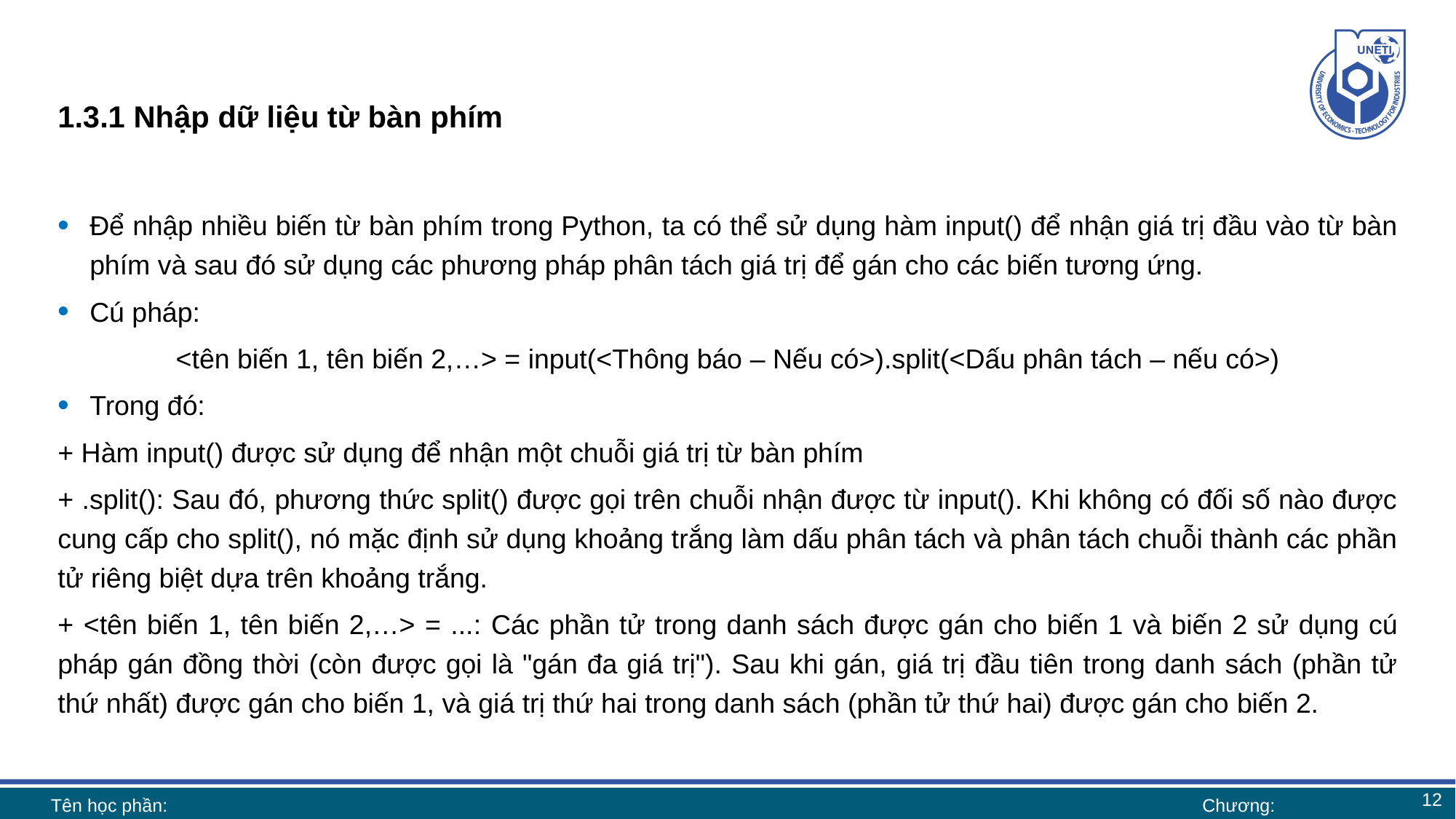

# 1.3.1 Nhập dữ liệu từ bàn phím
Để nhập nhiều biến từ bàn phím trong Python, ta có thể sử dụng hàm input() để nhận giá trị đầu vào từ bàn phím và sau đó sử dụng các phương pháp phân tách giá trị để gán cho các biến tương ứng.
Cú pháp:
<tên biến 1, tên biến 2,…> = input(<Thông báo – Nếu có>).split(<Dấu phân tách – nếu có>)
Trong đó:
+ Hàm input() được sử dụng để nhận một chuỗi giá trị từ bàn phím
+ .split(): Sau đó, phương thức split() được gọi trên chuỗi nhận được từ input(). Khi không có đối số nào được cung cấp cho split(), nó mặc định sử dụng khoảng trắng làm dấu phân tách và phân tách chuỗi thành các phần tử riêng biệt dựa trên khoảng trắng.
+ <tên biến 1, tên biến 2,…> = ...: Các phần tử trong danh sách được gán cho biến 1 và biến 2 sử dụng cú pháp gán đồng thời (còn được gọi là "gán đa giá trị"). Sau khi gán, giá trị đầu tiên trong danh sách (phần tử thứ nhất) được gán cho biến 1, và giá trị thứ hai trong danh sách (phần tử thứ hai) được gán cho biến 2.
12
Tên học phần:
Chương: